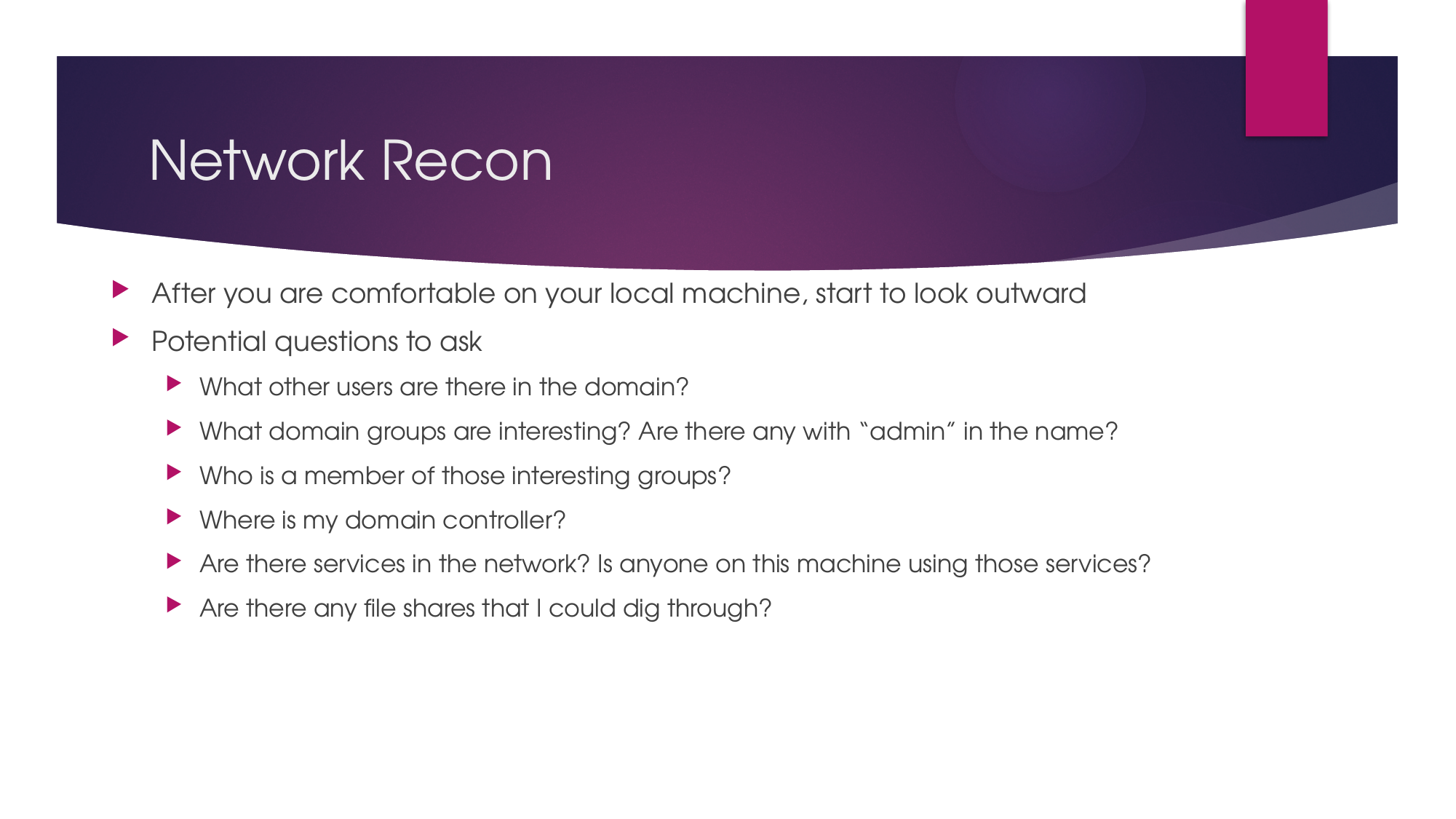

# Network Recon
After you are comfortable on your local machine, start to look outward
Potential questions to ask
What other users are there in the domain?
What domain groups are interesting? Are there any with “admin” in the name?
Who is a member of those interesting groups?
Where is my domain controller?
Are there services in the network? Is anyone on this machine using those services?
Are there any file shares that I could dig through?